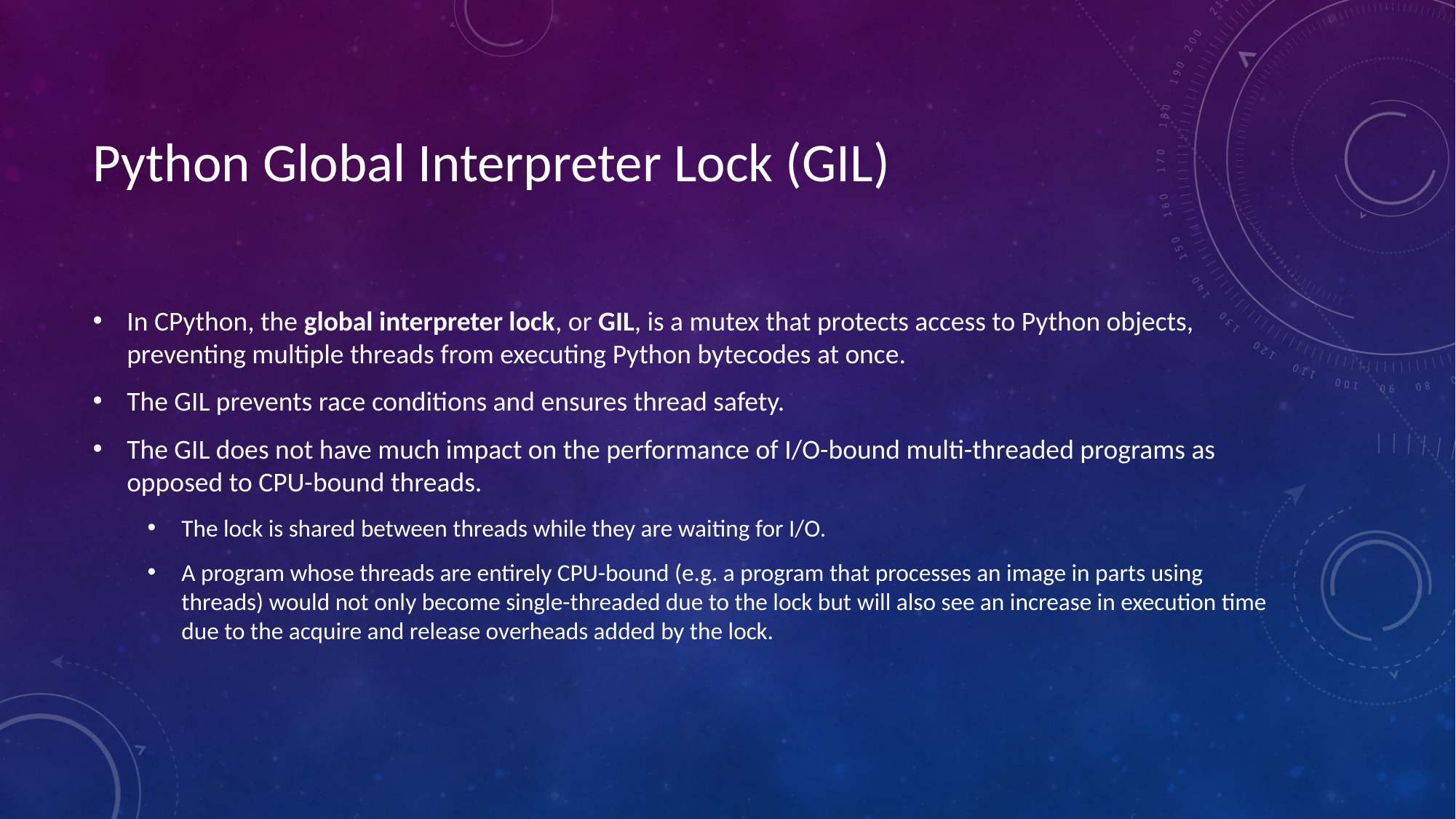

# Python Global Interpreter Lock (GIL)
In CPython, the global interpreter lock, or GIL, is a mutex that protects access to Python objects, preventing multiple threads from executing Python bytecodes at once.
The GIL prevents race conditions and ensures thread safety.
The GIL does not have much impact on the performance of I/O-bound multi-threaded programs as opposed to CPU-bound threads.
The lock is shared between threads while they are waiting for I/O.
A program whose threads are entirely CPU-bound (e.g. a program that processes an image in parts using threads) would not only become single-threaded due to the lock but will also see an increase in execution time due to the acquire and release overheads added by the lock.